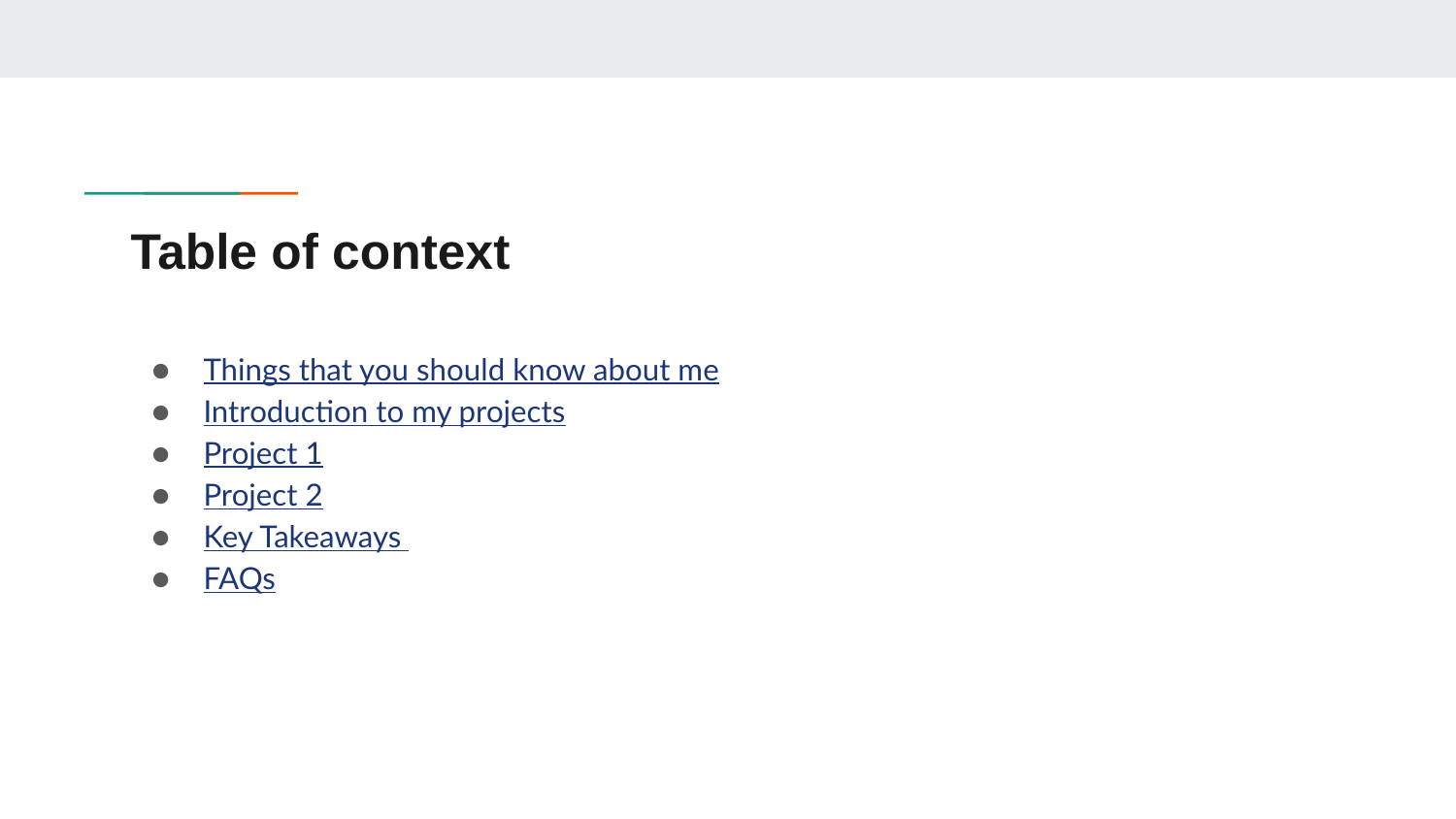

# Table of context
Things that you should know about me
Introduction to my projects
Project 1
Project 2
Key Takeaways
FAQs